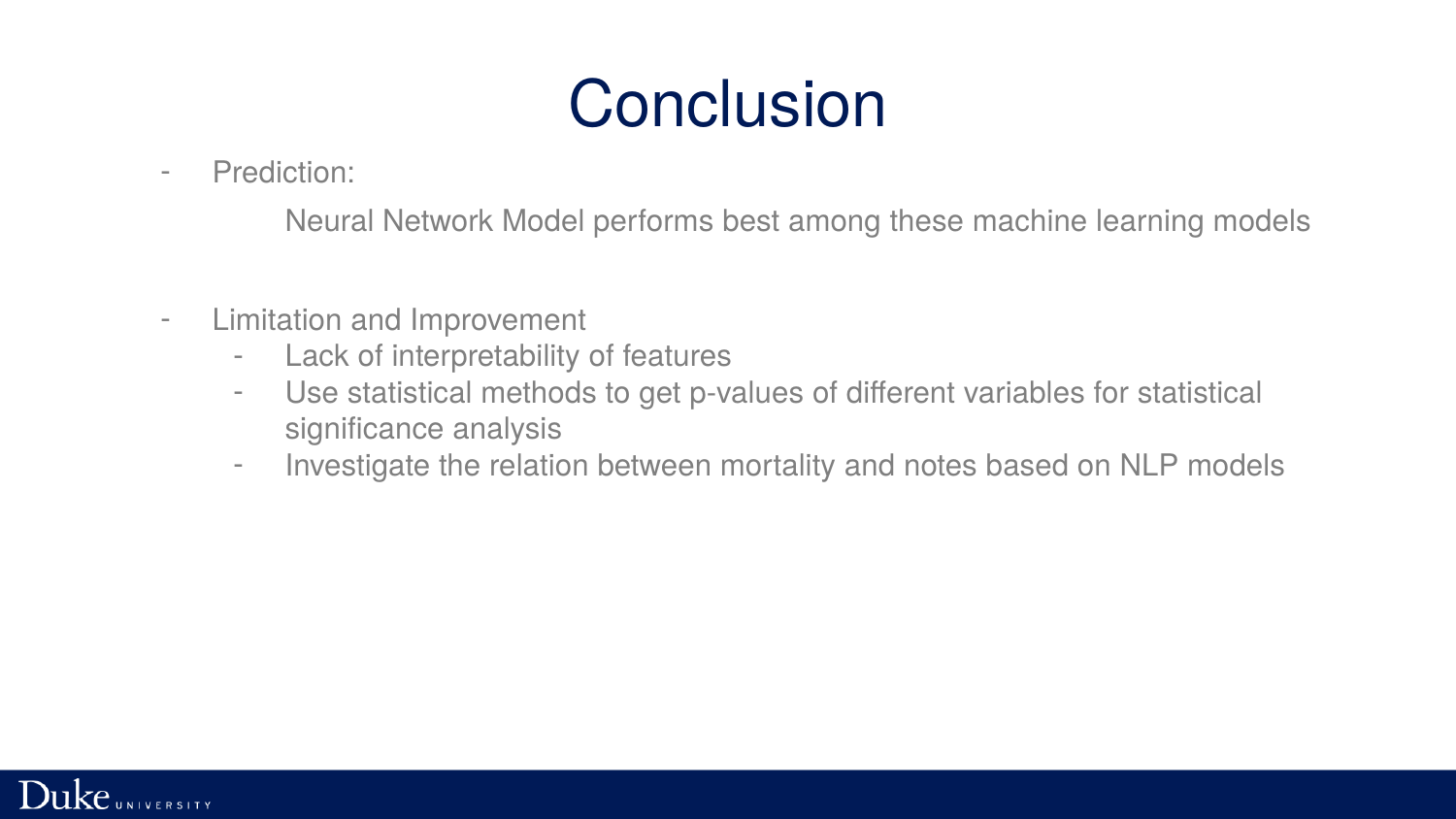

# Conclusion
Prediction:
Neural Network Model performs best among these machine learning models

Limitation and Improvement
Lack of interpretability of features
Use statistical methods to get p-values of different variables for statistical significance analysis
Investigate the relation between mortality and notes based on NLP models